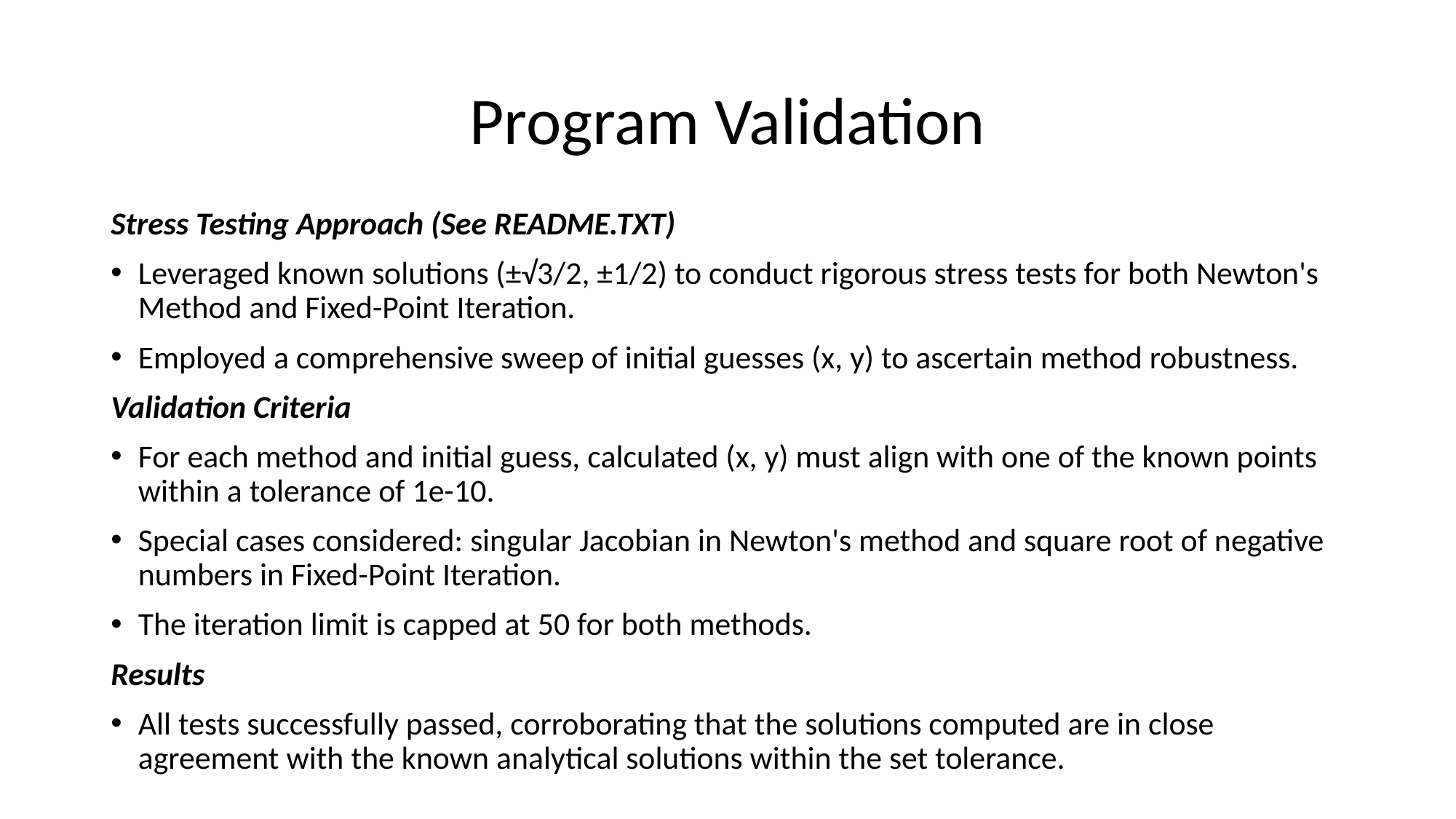

# Program Validation
Stress Testing Approach (See README.TXT)
Leveraged known solutions (±√3/2, ±1/2) to conduct rigorous stress tests for both Newton's Method and Fixed-Point Iteration.
Employed a comprehensive sweep of initial guesses (x, y) to ascertain method robustness.
Validation Criteria
For each method and initial guess, calculated (x, y) must align with one of the known points within a tolerance of 1e-10.
Special cases considered: singular Jacobian in Newton's method and square root of negative numbers in Fixed-Point Iteration.
The iteration limit is capped at 50 for both methods.
Results
All tests successfully passed, corroborating that the solutions computed are in close agreement with the known analytical solutions within the set tolerance.